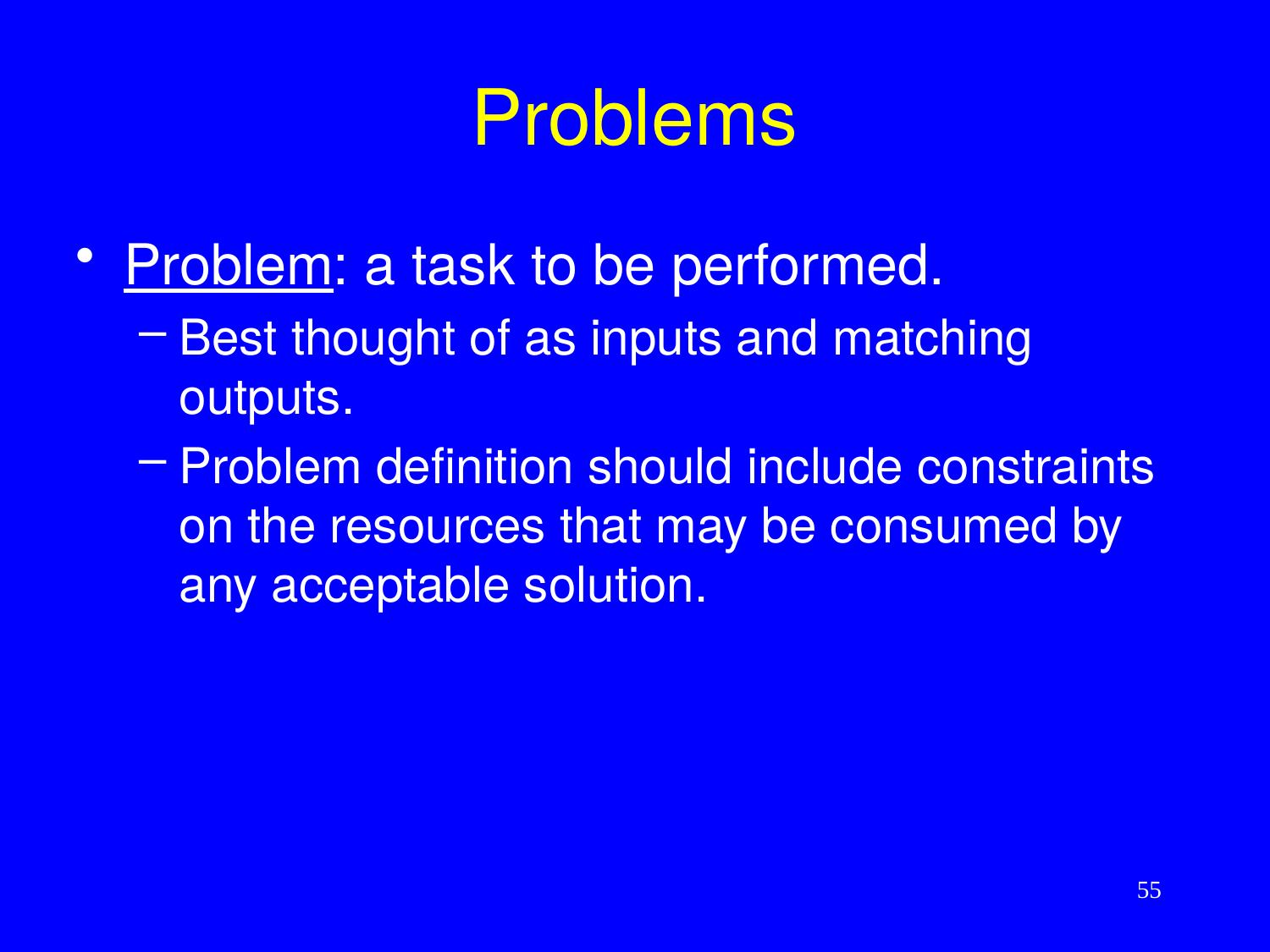

# Problems
Problem: a task to be performed.
Best thought of as inputs and matching outputs.
Problem definition should include constraints on the resources that may be consumed by any acceptable solution.

55